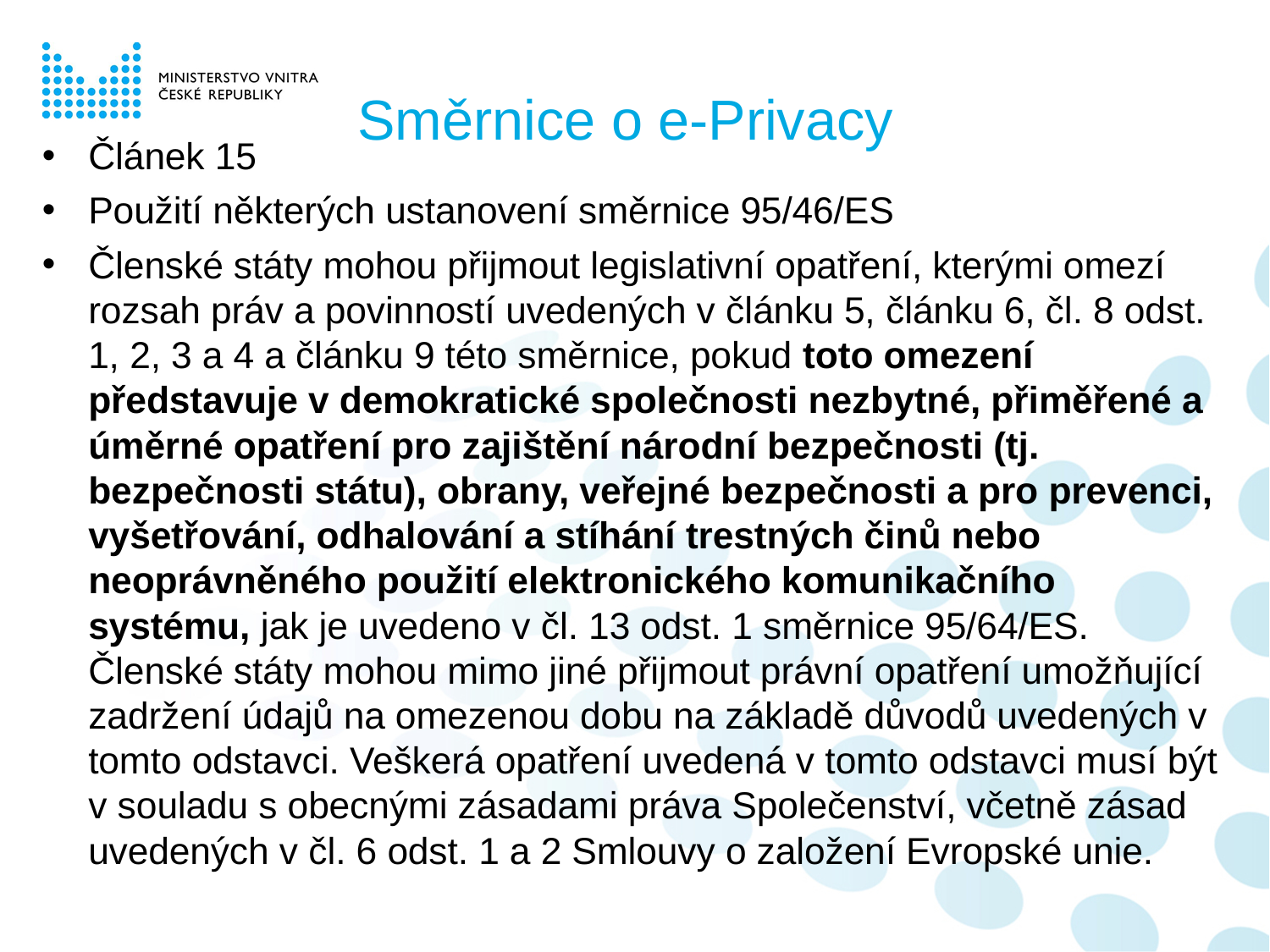

Směrnice o e-Privacy
Článek 15
Použití některých ustanovení směrnice 95/46/ES
Členské státy mohou přijmout legislativní opatření, kterými omezí rozsah práv a povinností uvedených v článku 5, článku 6, čl. 8 odst. 1, 2, 3 a 4 a článku 9 této směrnice, pokud toto omezení představuje v demokratické společnosti nezbytné, přiměřené a úměrné opatření pro zajištění národní bezpečnosti (tj. bezpečnosti státu), obrany, veřejné bezpečnosti a pro prevenci, vyšetřování, odhalování a stíhání trestných činů nebo neoprávněného použití elektronického komunikačního systému, jak je uvedeno v čl. 13 odst. 1 směrnice 95/64/ES. Členské státy mohou mimo jiné přijmout právní opatření umožňující zadržení údajů na omezenou dobu na základě důvodů uvedených v tomto odstavci. Veškerá opatření uvedená v tomto odstavci musí být v souladu s obecnými zásadami práva Společenství, včetně zásad uvedených v čl. 6 odst. 1 a 2 Smlouvy o založení Evropské unie.